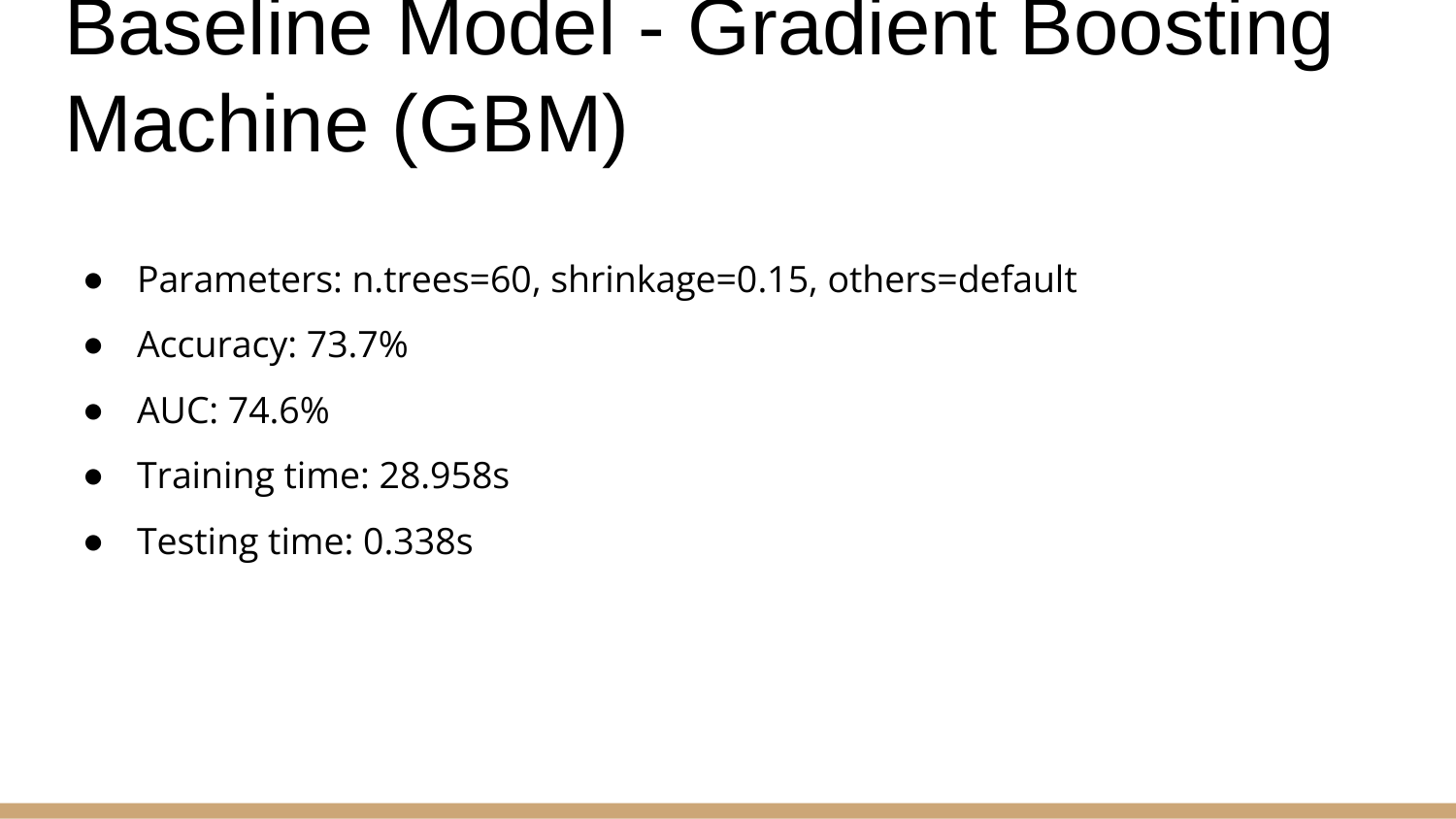

# Baseline Model - Gradient Boosting Machine (GBM)
Parameters: n.trees=60, shrinkage=0.15, others=default
Accuracy: 73.7%
AUC: 74.6%
Training time: 28.958s
Testing time: 0.338s